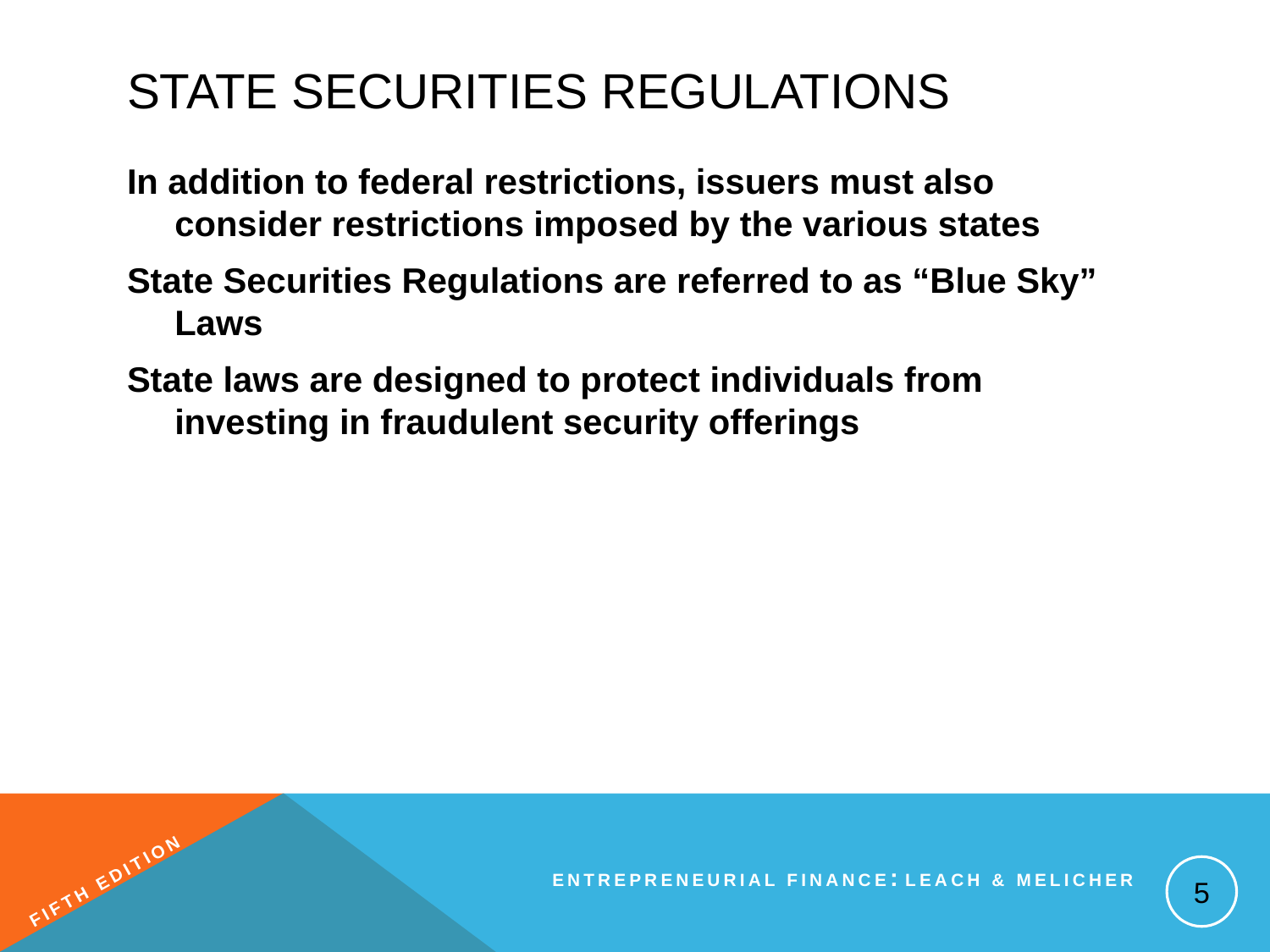

# State Securities Regulations
In addition to federal restrictions, issuers must also consider restrictions imposed by the various states
State Securities Regulations are referred to as “Blue Sky” Laws
State laws are designed to protect individuals from investing in fraudulent security offerings
5